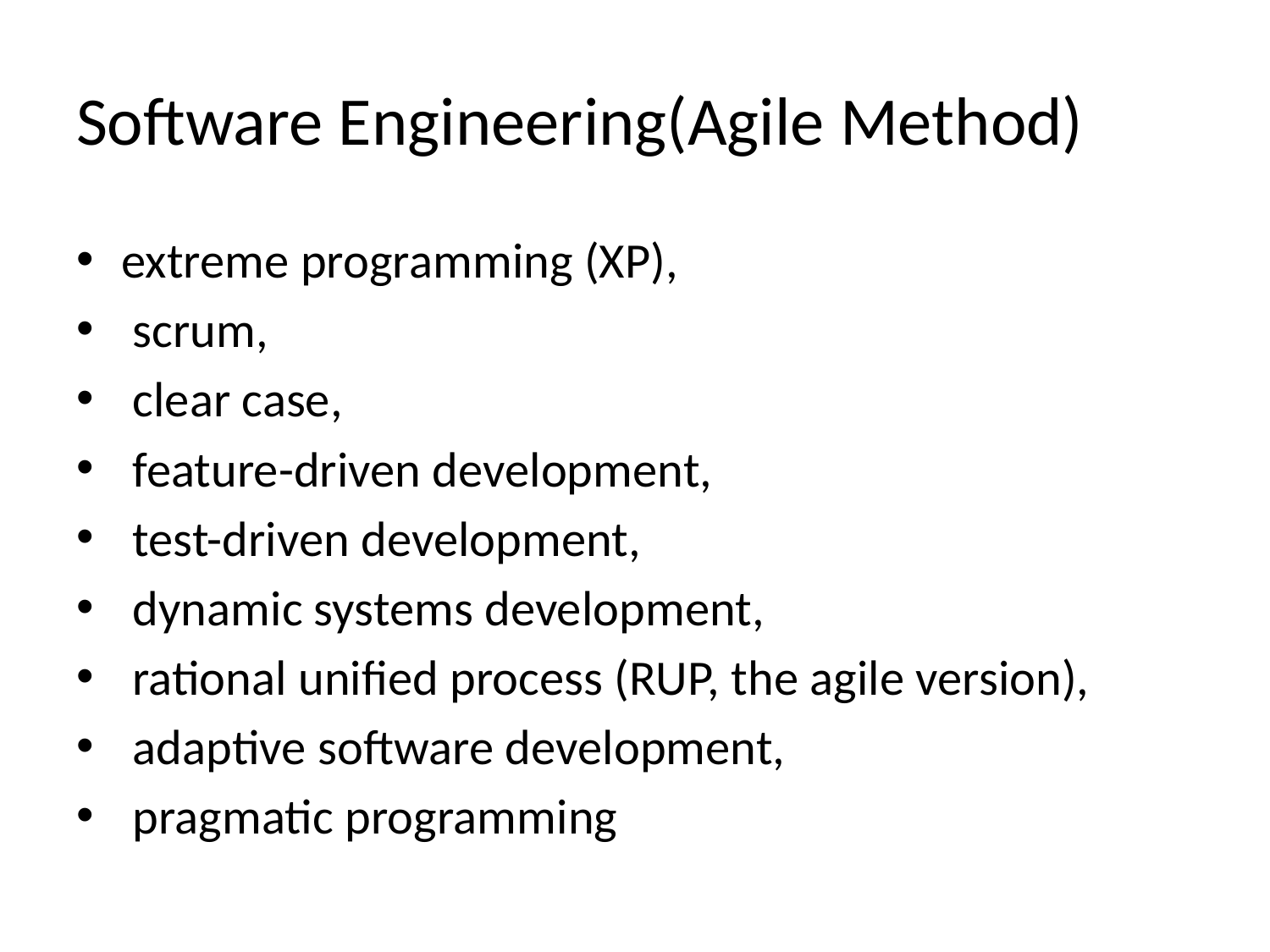

# Software Engineering(Agile Method)
extreme programming (XP),
 scrum,
 clear case,
 feature-driven development,
 test-driven development,
 dynamic systems development,
 rational unified process (RUP, the agile version),
 adaptive software development,
 pragmatic programming